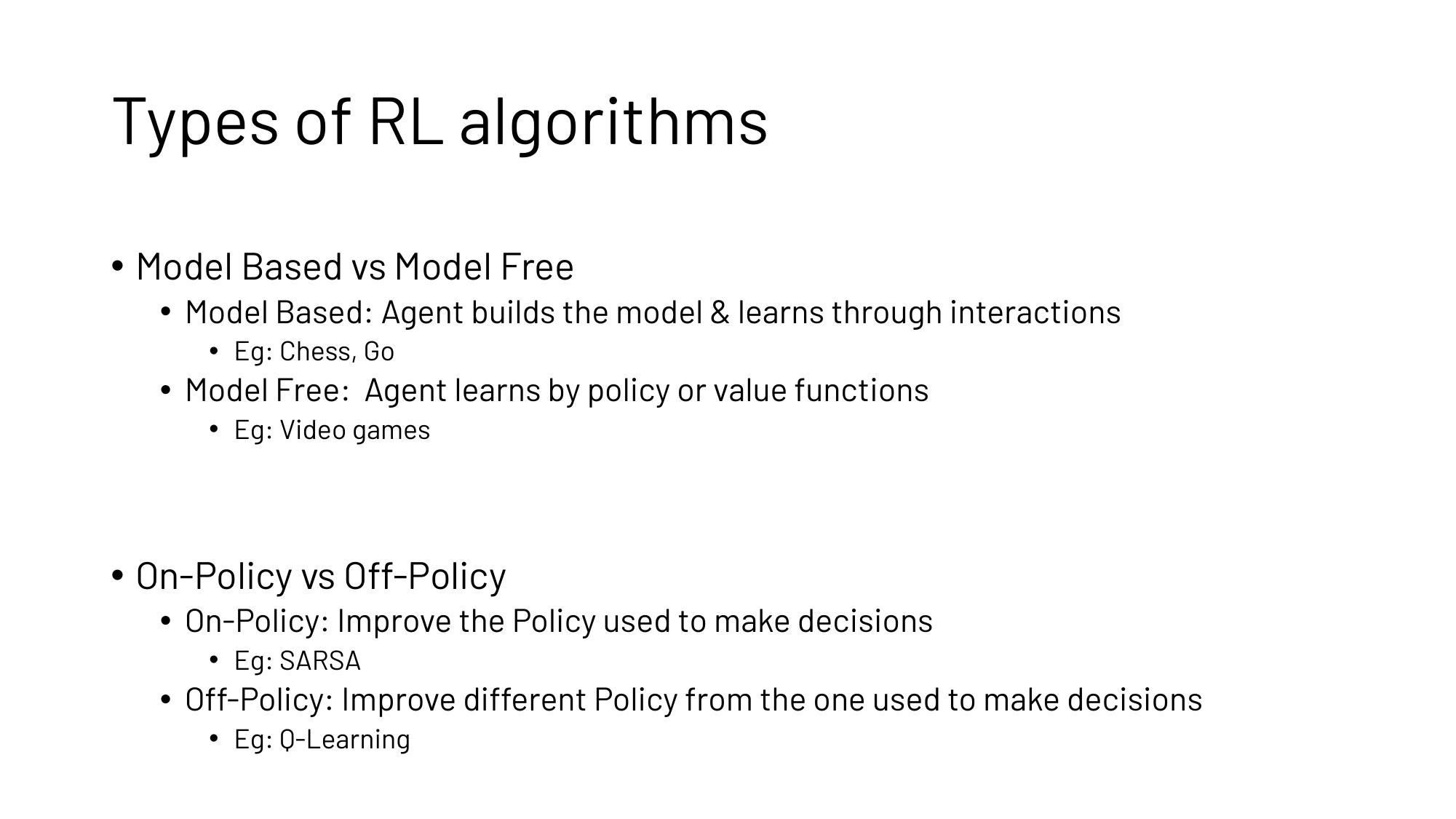

# Types of RL algorithms
Model Based vs Model Free
Model Based: Agent builds the model & learns through interactions
Eg: Chess, Go
Model Free:  Agent learns by policy or value functions
Eg: Video games

On-Policy vs Off-Policy
On-Policy: Improve the Policy used to make decisions
Eg: SARSA
Off-Policy: Improve different Policy from the one used to make decisions
Eg: Q-Learning